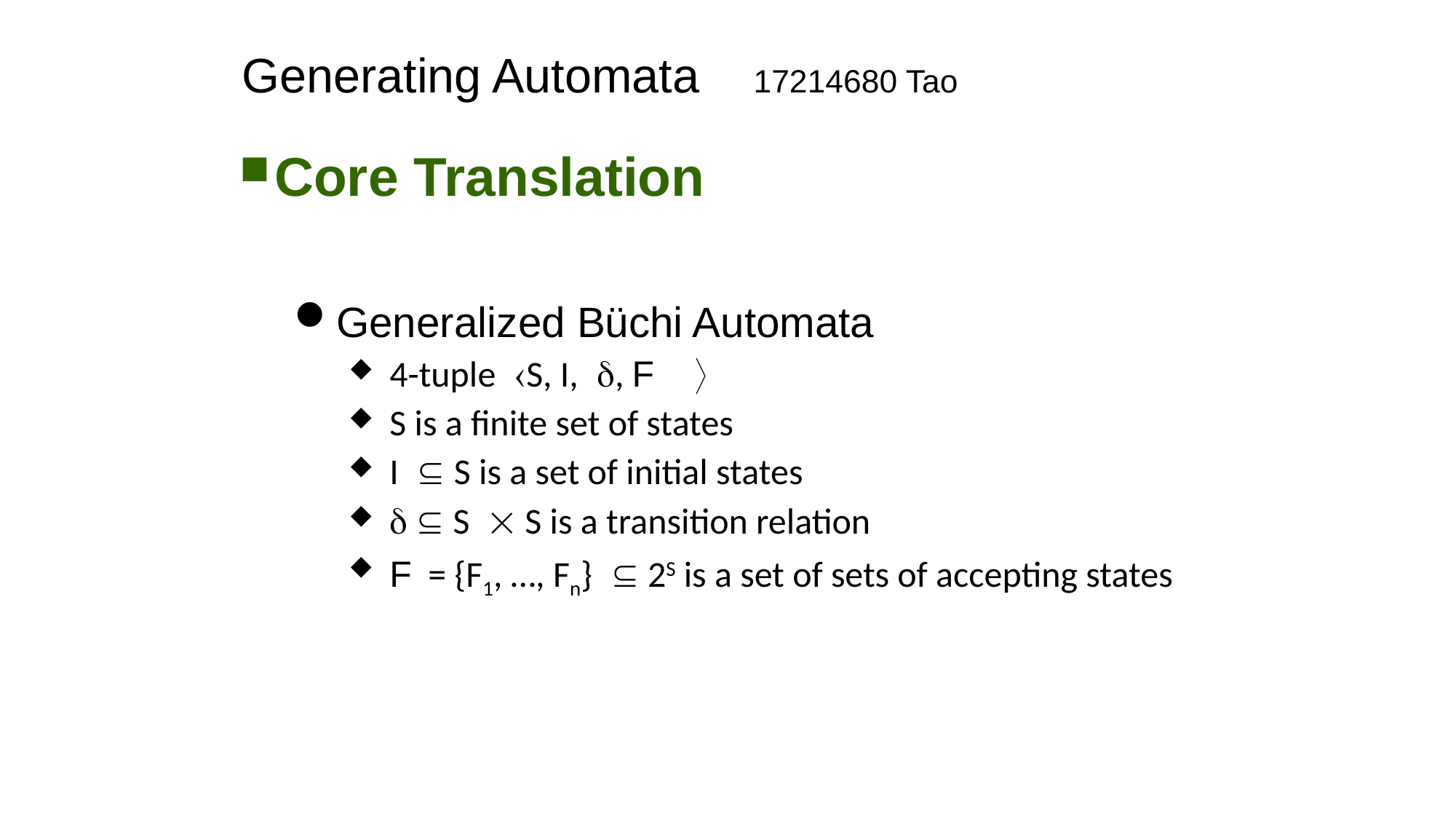

# Generating Automata    17214680 Tao
Core Translation

Generalized Büchi Automata
4-tuple 〈S, I, δ, F    〉
S is a finite set of states
I ⊆ S is a set of initial states
δ ⊆ S × S is a transition relation
F  = {F1, …, Fn} ⊆ 2S is a set of sets of accepting states